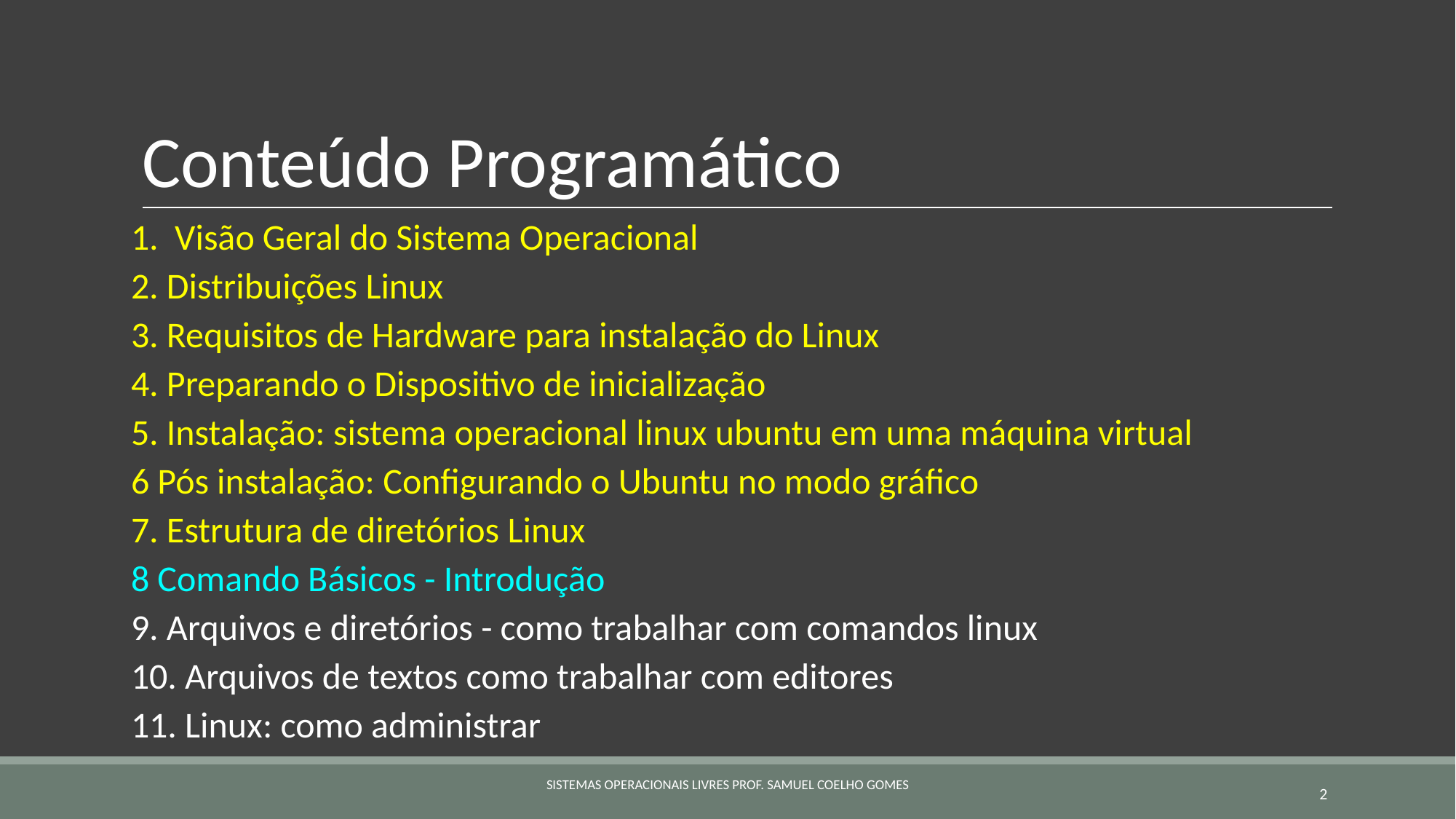

# Conteúdo Programático
1.  Visão Geral do Sistema Operacional
2. Distribuições Linux
3. Requisitos de Hardware para instalação do Linux
4. Preparando o Dispositivo de inicialização
5. Instalação: sistema operacional linux ubuntu em uma máquina virtual
6 Pós instalação: Configurando o Ubuntu no modo gráfico
7. Estrutura de diretórios Linux
8 Comando Básicos - Introdução
9. Arquivos e diretórios - como trabalhar com comandos linux
10. Arquivos de textos como trabalhar com editores
11. Linux: como administrar
SISTEMAS OPERACIONAIS LIVRES PROF. SAMUEL COELHO GOMES
2